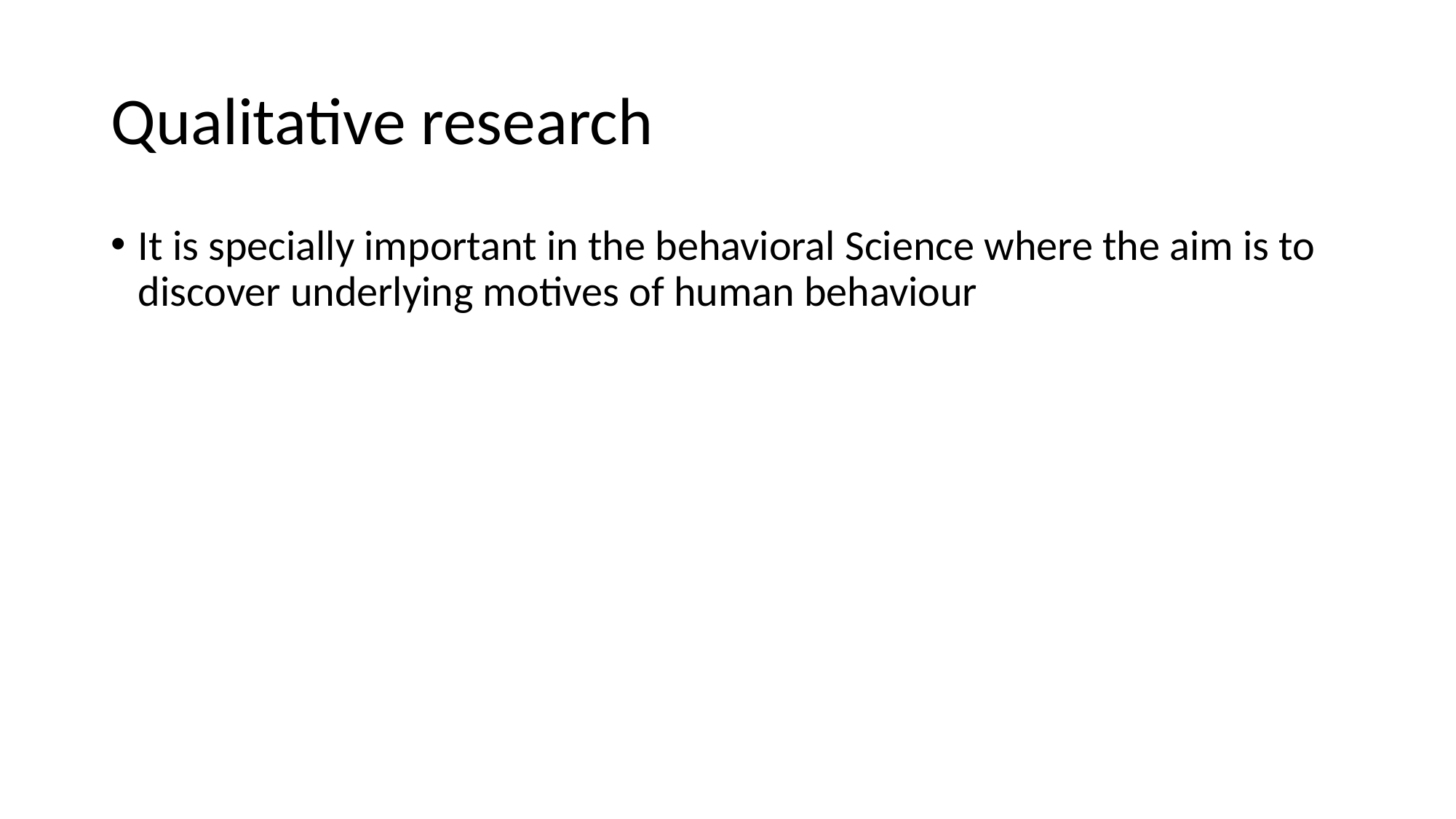

# Qualitative research
It is specially important in the behavioral Science where the aim is to discover underlying motives of human behaviour